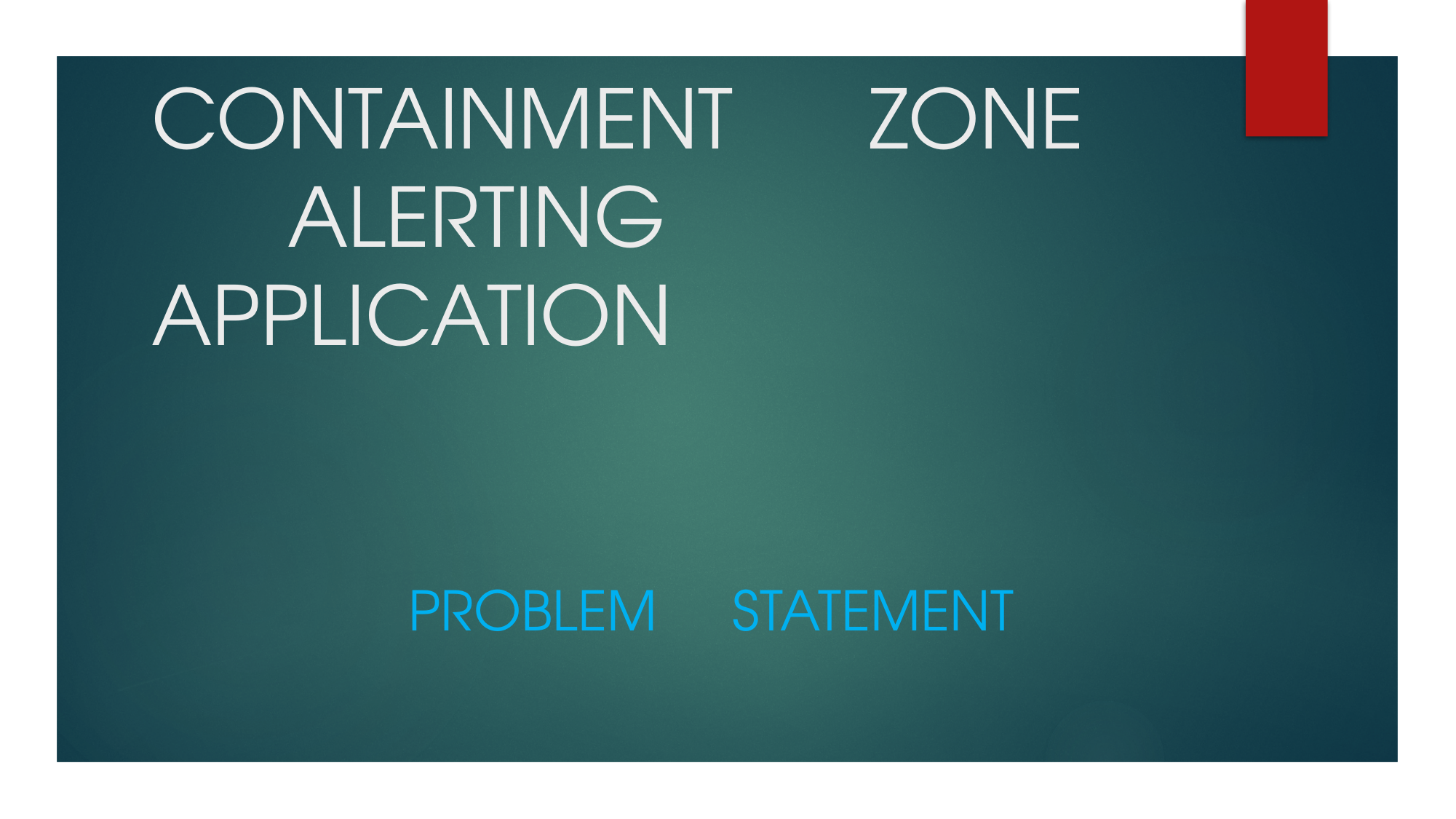

# CONTAINMENT      ZONE                ALERTING         APPLICATION
                                  PROBLEM     STATEMENT